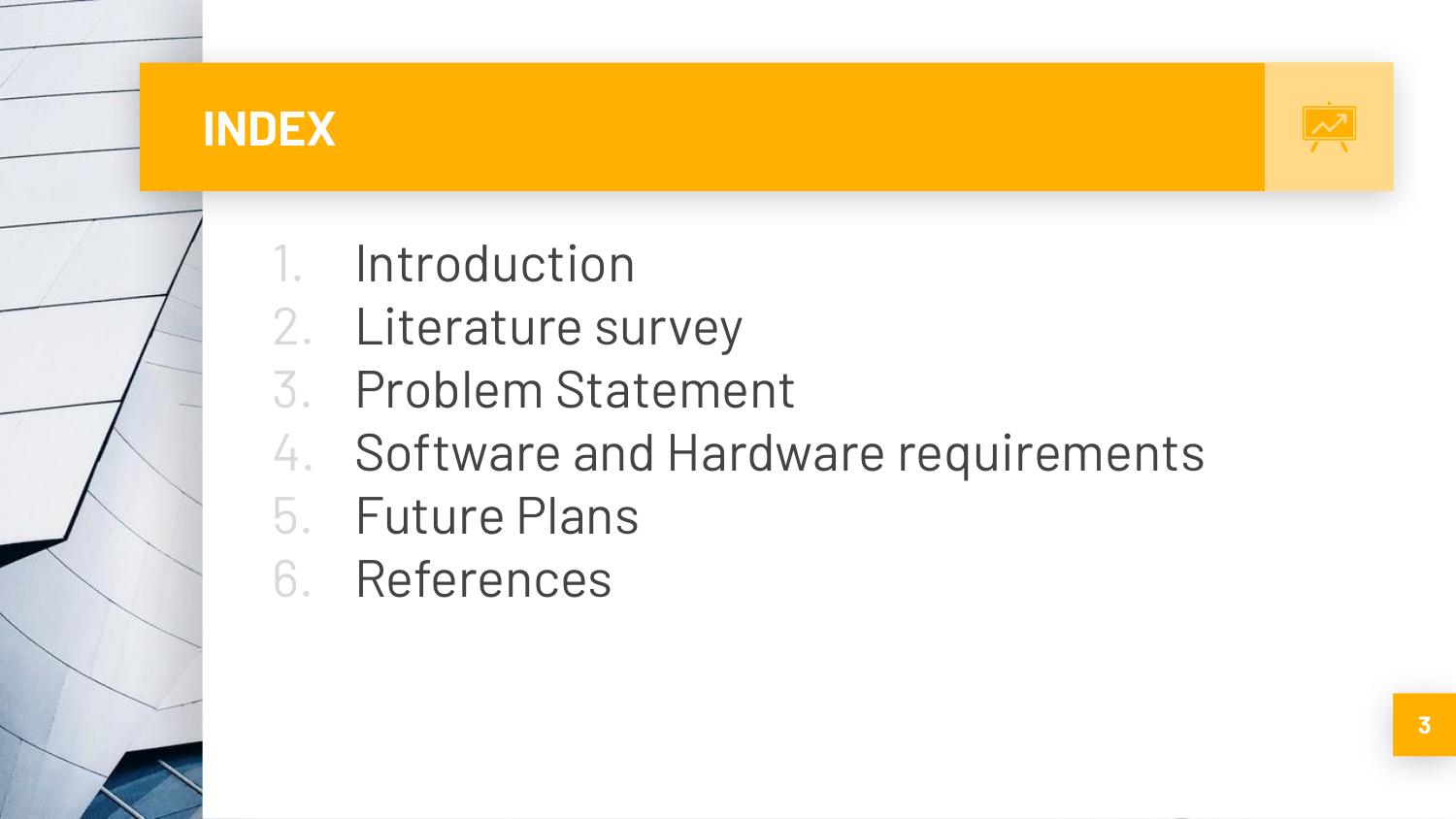

# INDEX

Introduction
Literature survey
Problem Statement
Software and Hardware requirements
Future Plans
References
3